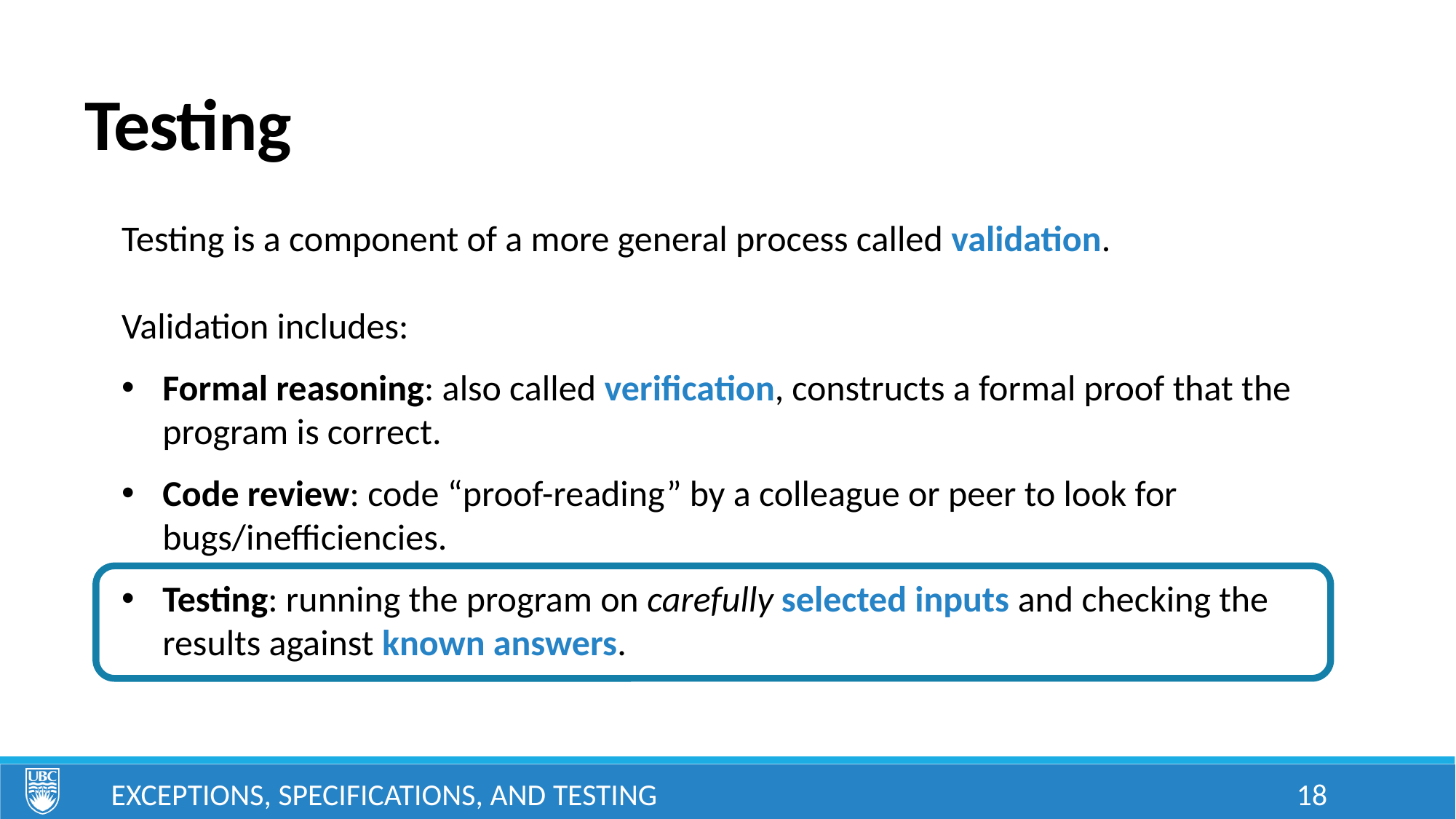

# Testing
Testing is a component of a more general process called validation.

Validation includes:
Formal reasoning: also called verification, constructs a formal proof that the program is correct.
Code review: code “proof-reading” by a colleague or peer to look for bugs/inefficiencies.
Testing: running the program on carefully selected inputs and checking the results against known answers.

Exceptions, Specifications, and Testing
18